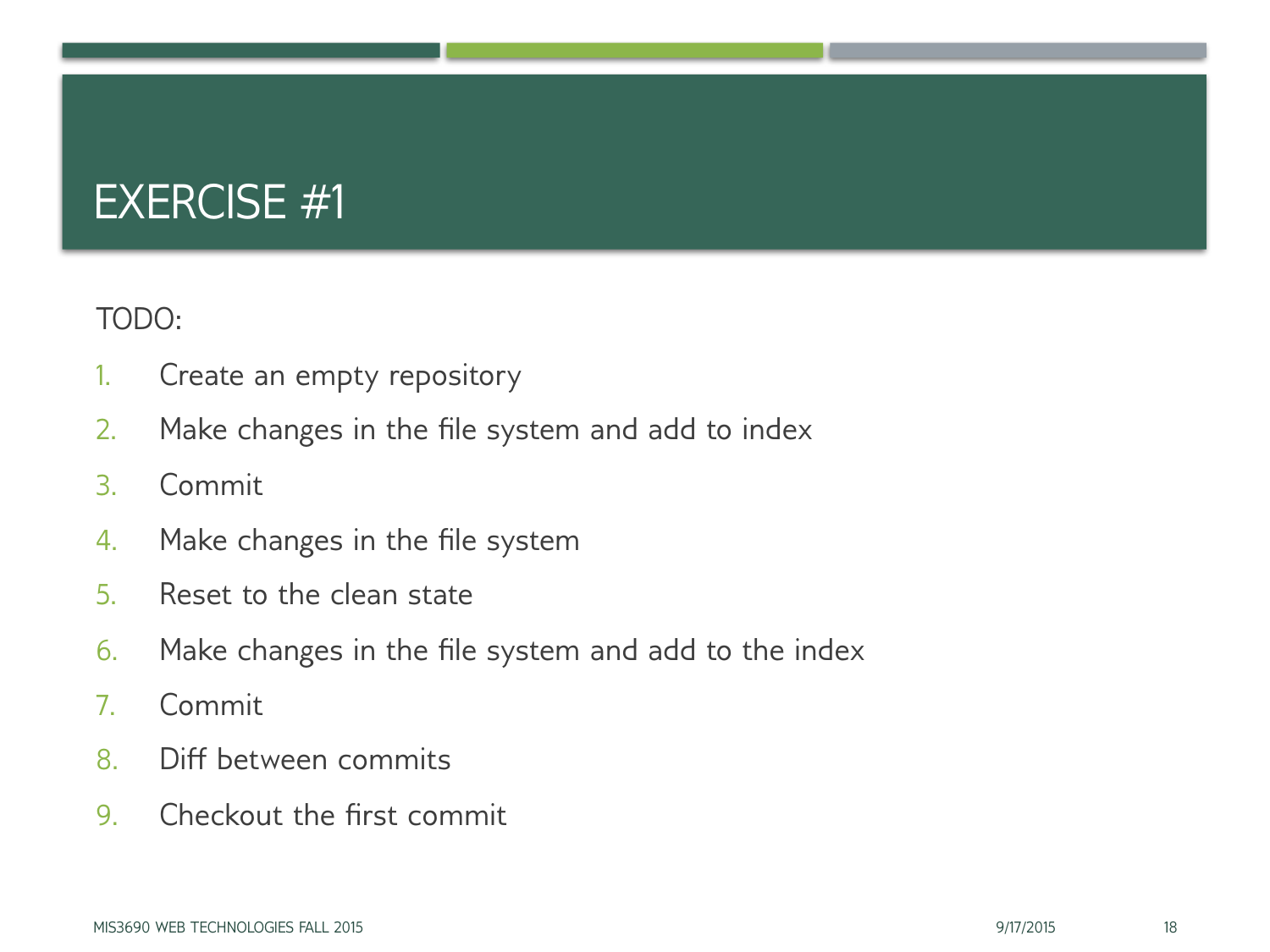

# Exercise #1
TODO:
Create an empty repository
Make changes in the file system and add to index
Commit
Make changes in the file system
Reset to the clean state
Make changes in the file system and add to the index
Commit
Diff between commits
Checkout the first commit

MIS3690 Web Technologies Fall 2015
9/17/2015
18